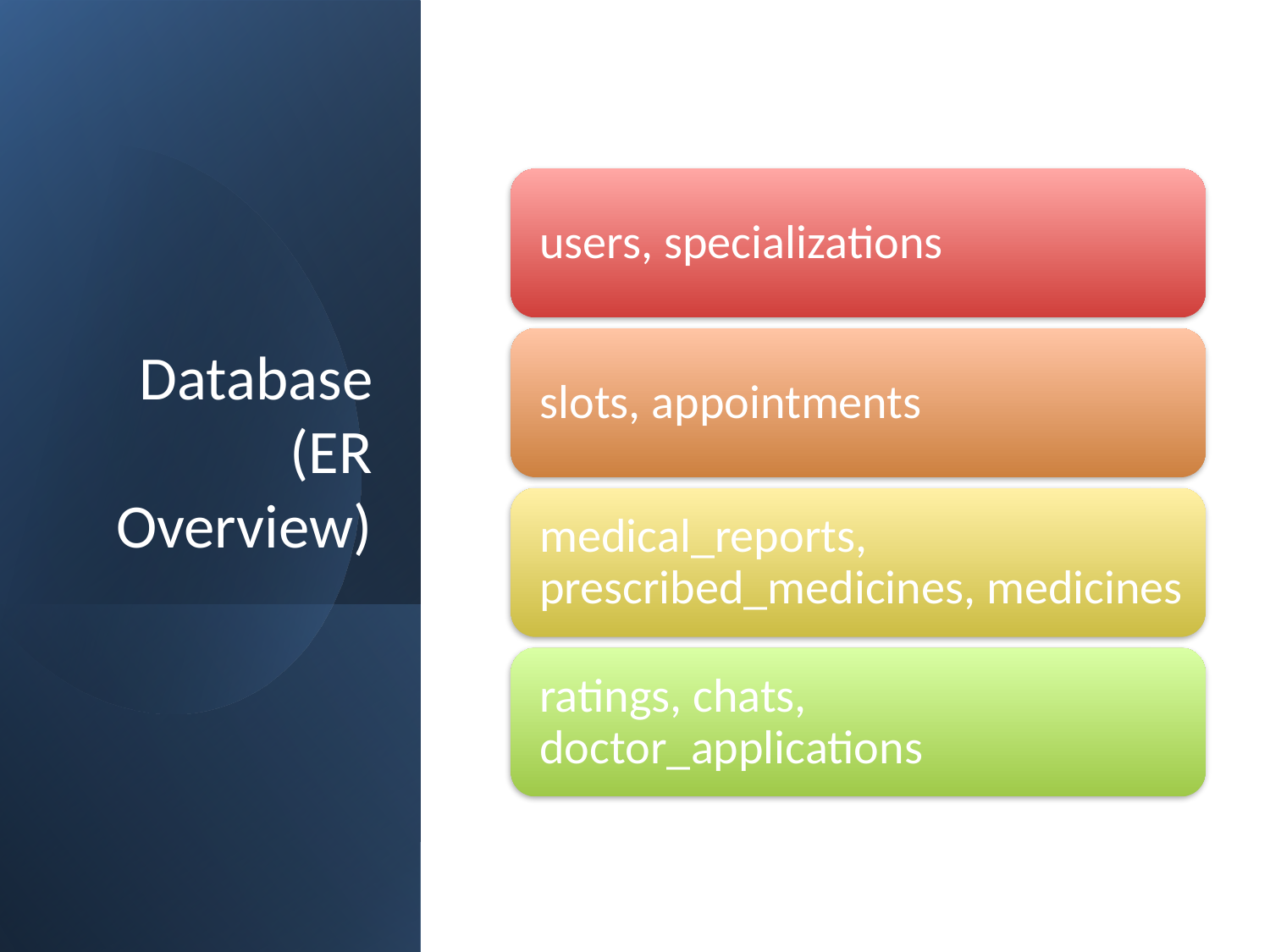

users, specializations
slots, appointments
medical_reports, prescribed_medicines, medicines
ratings, chats, doctor_applications

# Database (ER Overview)